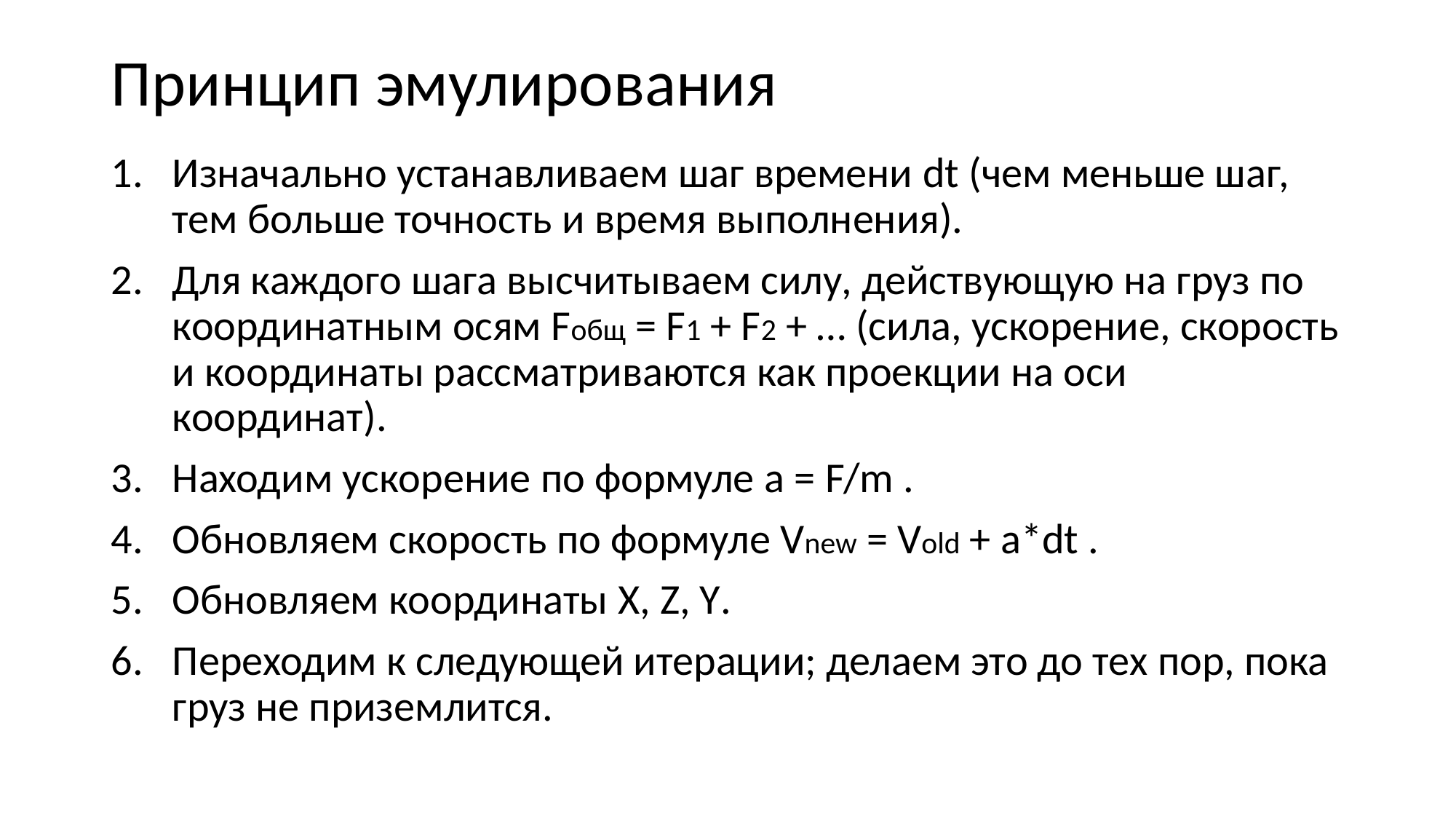

# Принцип эмулирования
Изначально устанавливаем шаг времени dt (чем меньше шаг, тем больше точность и время выполнения).
Для каждого шага высчитываем силу, действующую на груз по координатным осям Fобщ = F1 + F2 + … (сила, ускорение, скорость и координаты рассматриваются как проекции на оси координат).
Находим ускорение по формуле a = F/m .
Обновляем скорость по формуле Vnew = Vold + a*dt .
Обновляем координаты X, Z, Y.
Переходим к следующей итерации; делаем это до тех пор, пока груз не приземлится.